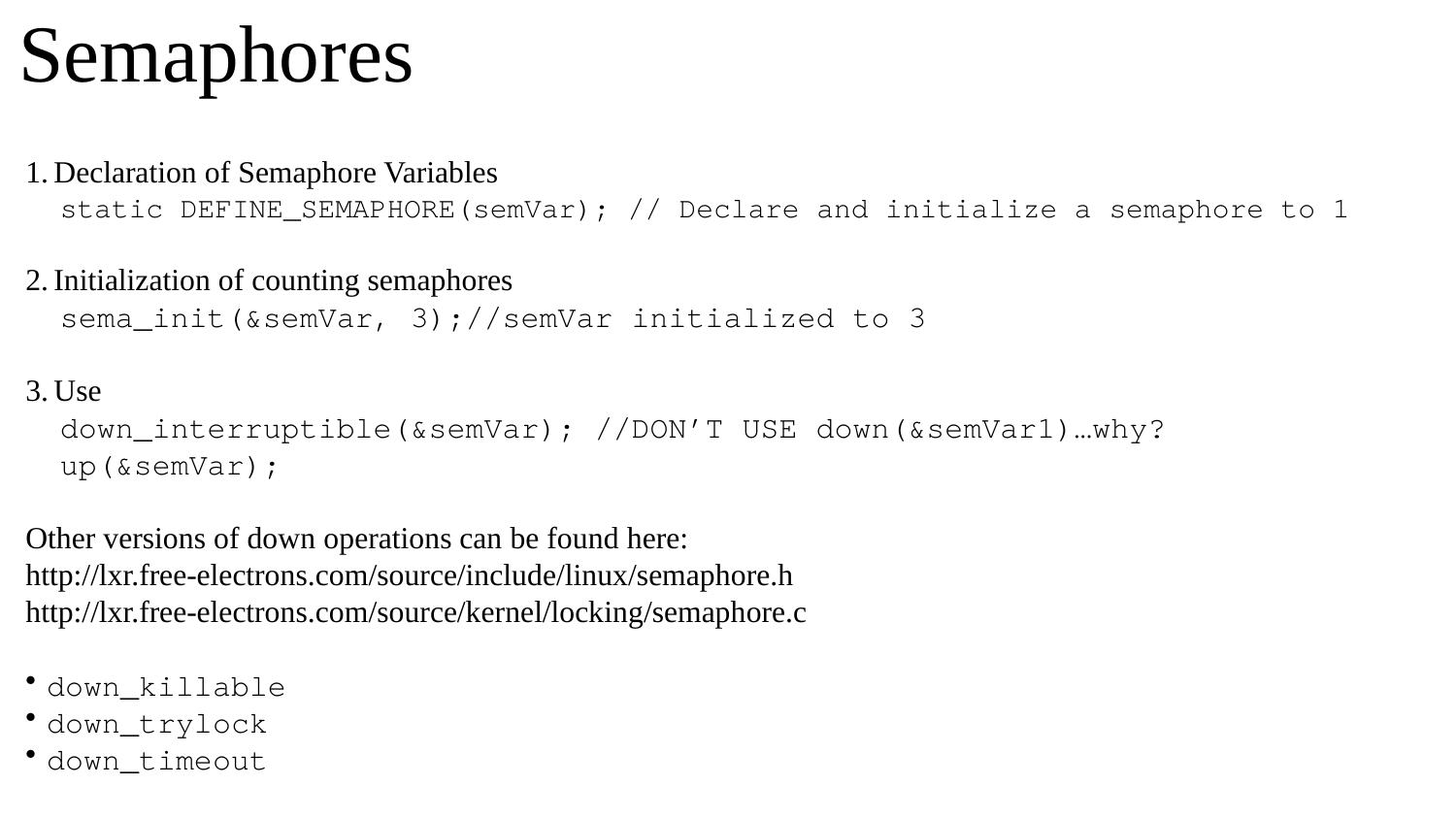

# Semaphores
Declaration of Semaphore Variables
static DEFINE_SEMAPHORE(semVar); // Declare and initialize a semaphore to 1

Initialization of counting semaphores
sema_init(&semVar, 3);//semVar initialized to 3

Use
down_interruptible(&semVar); //DON’T USE down(&semVar1)…why?
up(&semVar);

Other versions of down operations can be found here:
http://lxr.free-electrons.com/source/include/linux/semaphore.h
http://lxr.free-electrons.com/source/kernel/locking/semaphore.c

down_killable
down_trylock
down_timeout